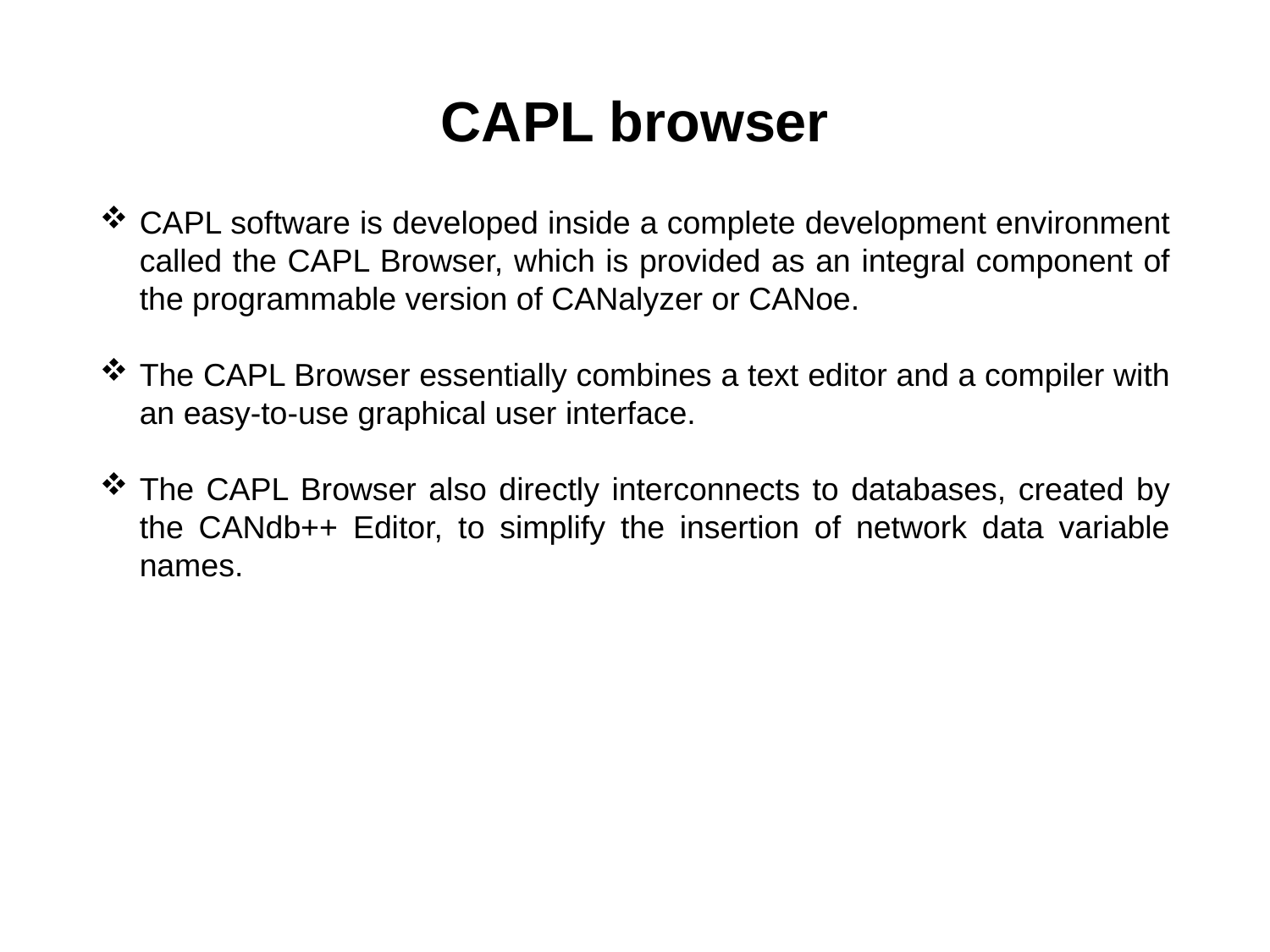

# CAPL browser
CAPL software is developed inside a complete development environment called the CAPL Browser, which is provided as an integral component of the programmable version of CANalyzer or CANoe.

The CAPL Browser essentially combines a text editor and a compiler with an easy-to-use graphical user interface.

The CAPL Browser also directly interconnects to databases, created by the CANdb++ Editor, to simplify the insertion of network data variable names.